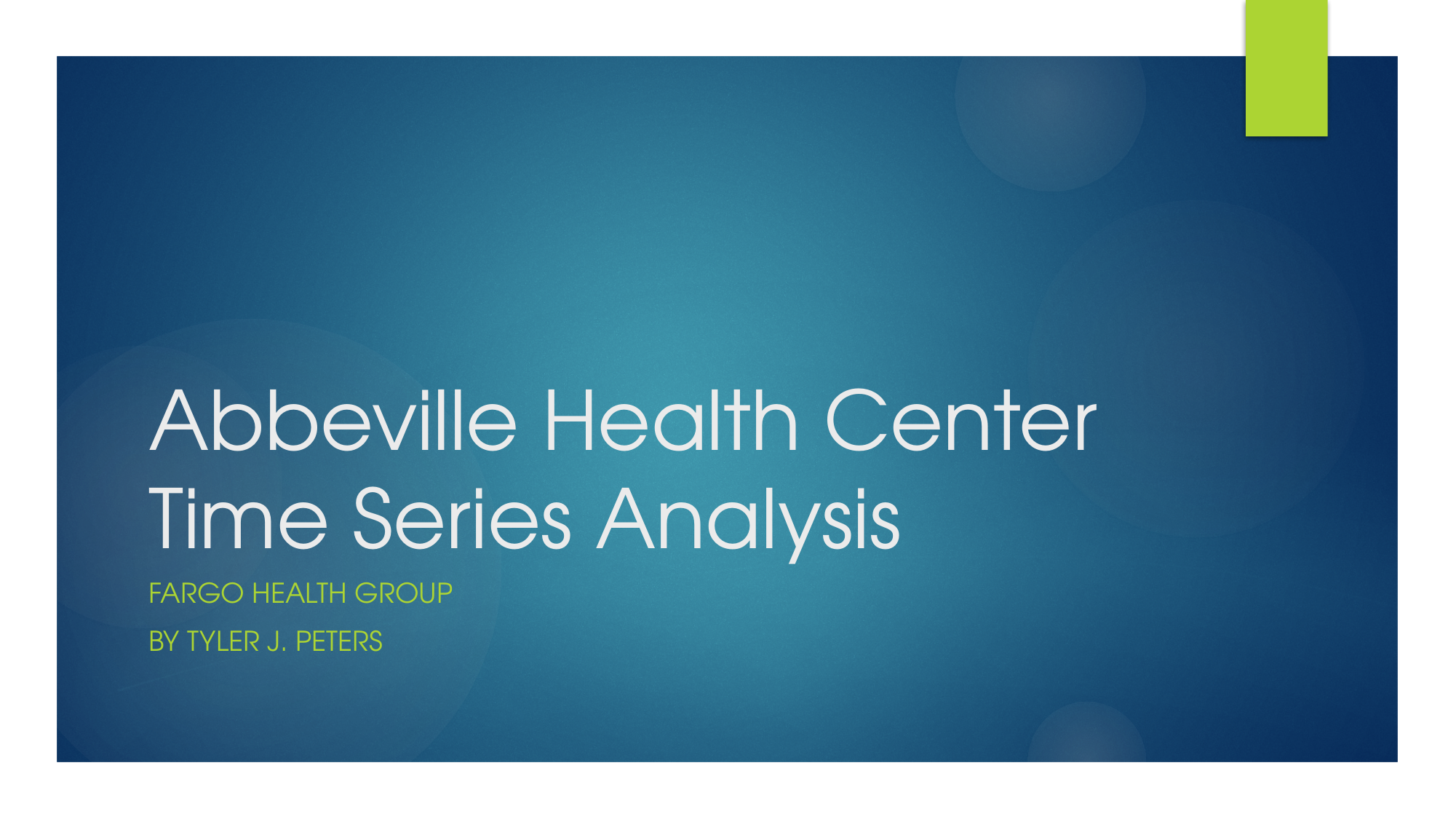

# Abbeville Health Center Time Series Analysis
Fargo Health Group
By tyler j. Peters